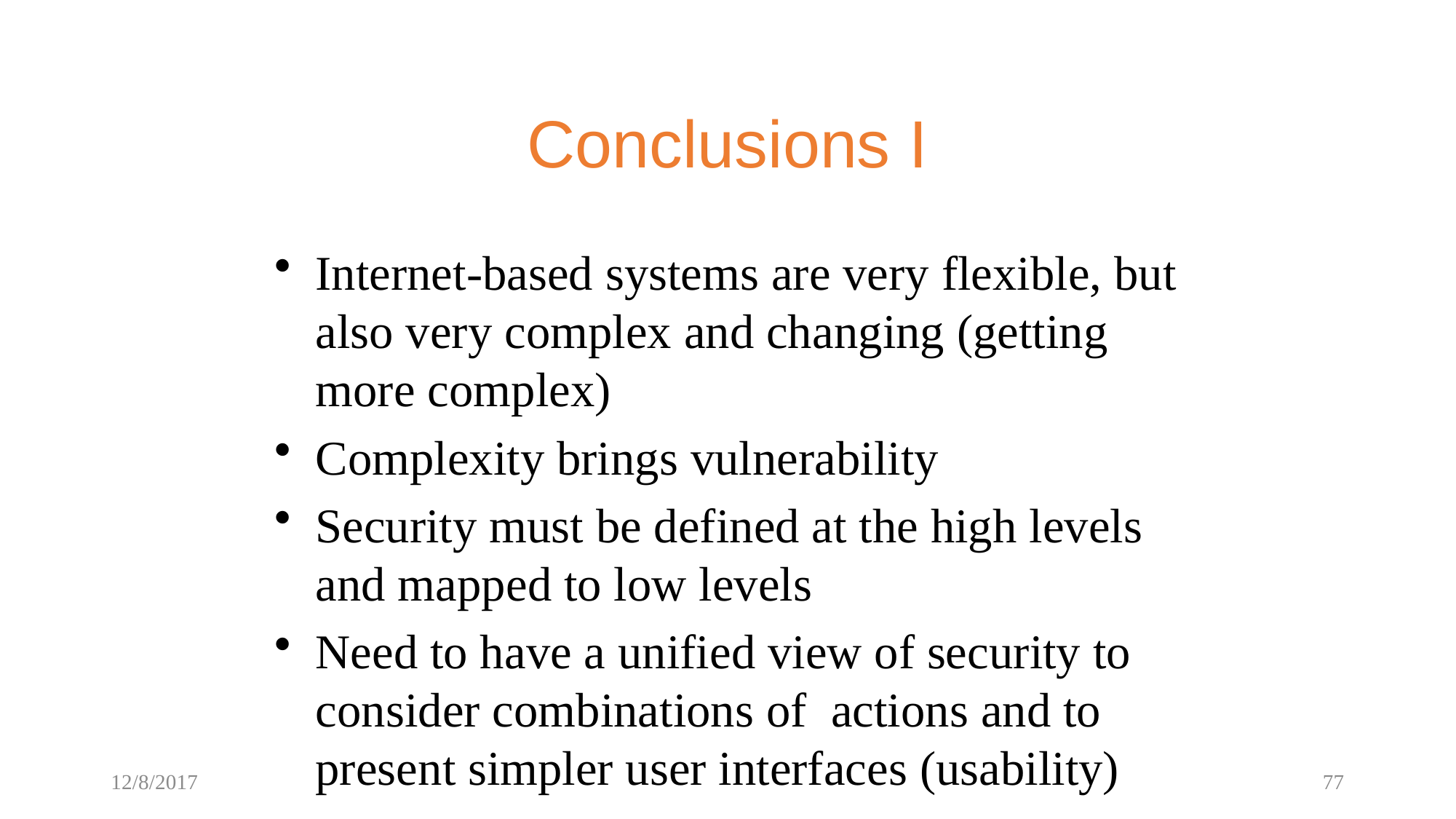

Conclusions I
Internet-based systems are very flexible, but also very complex and changing (getting more complex)
Complexity brings vulnerability
Security must be defined at the high levels  and mapped to low levels
Need to have a unified view of security to consider combinations of  actions and to present simpler user interfaces (usability)

12/8/2017
77